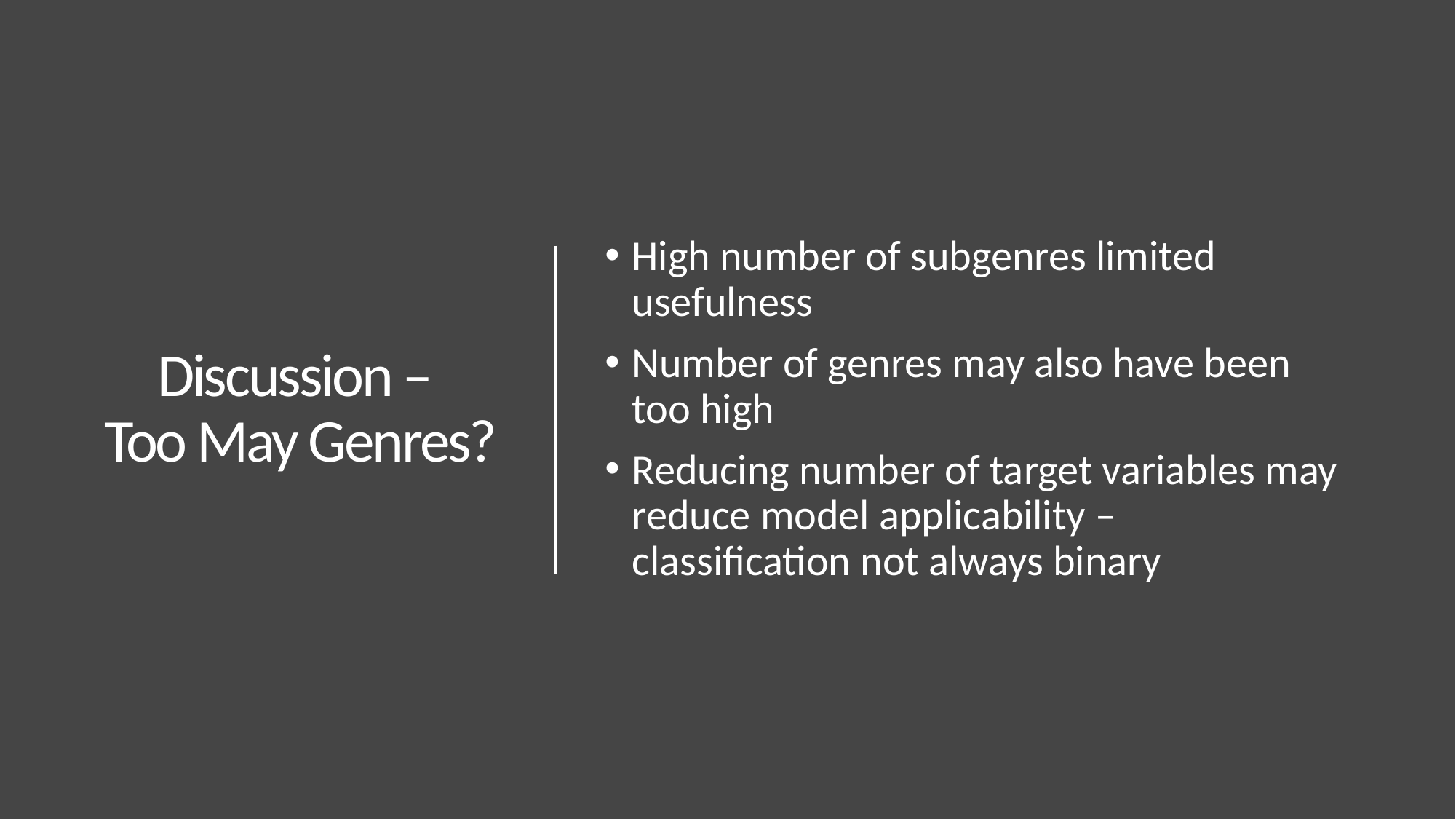

# Discussion – Too May Genres?
High number of subgenres limited usefulness
Number of genres may also have been too high
Reducing number of target variables may reduce model applicability – classification not always binary